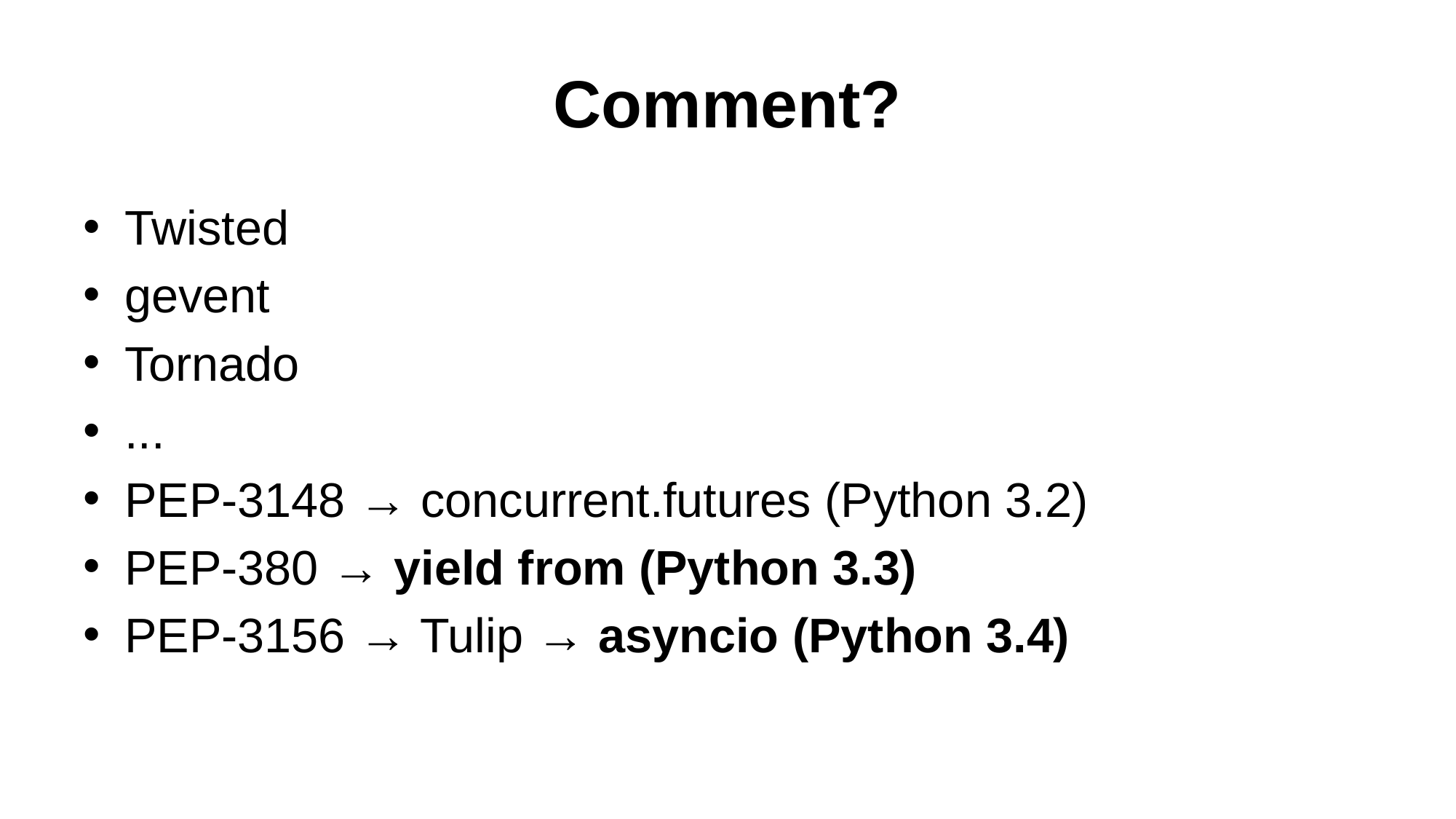

# Comment?
Twisted
gevent
Tornado
...
PEP-3148 → concurrent.futures (Python 3.2)
PEP-380 → yield from (Python 3.3)
PEP-3156 → Tulip → asyncio (Python 3.4)